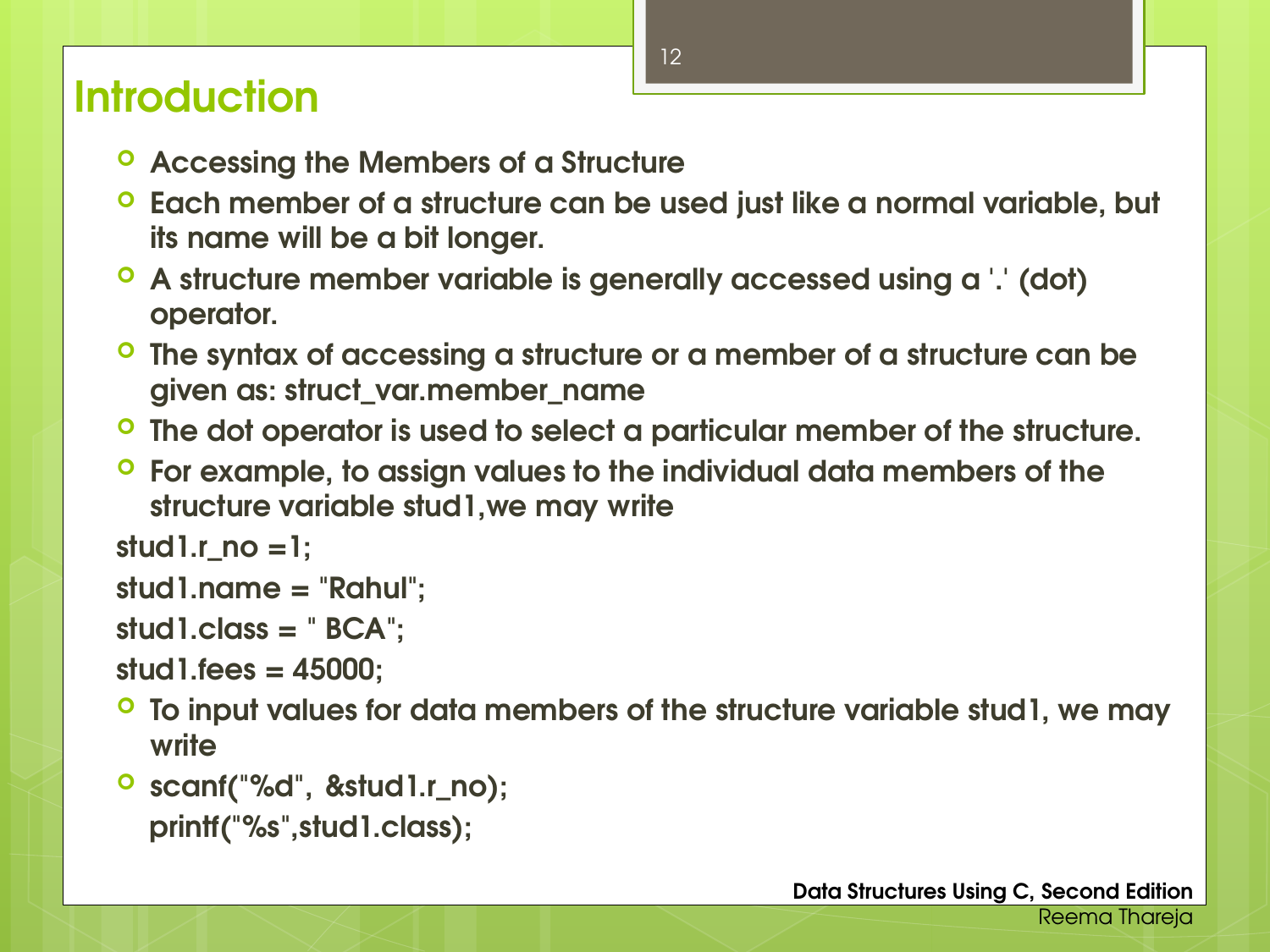

12
# Introduction
Accessing the Members of a Structure
Each member of a structure can be used just like a normal variable, but its name will be a bit longer.
A structure member variable is generally accessed using a '.' (dot) operator.
The syntax of accessing a structure or a member of a structure can be given as: struct_var.member_name
The dot operator is used to select a particular member of the structure.
For example, to assign values to the individual data members of the structure variable stud1,we may write
	stud1.r_no =1;
	stud1.name = "Rahul";
	stud1.class = " BCA";
	stud1.fees = 45000;
To input values for data members of the structure variable stud1, we may write
scanf("%d",	&stud1.r_no);
    printf("%s",stud1.class);
Data Structures Using C, Second Edition
Reema Thareja